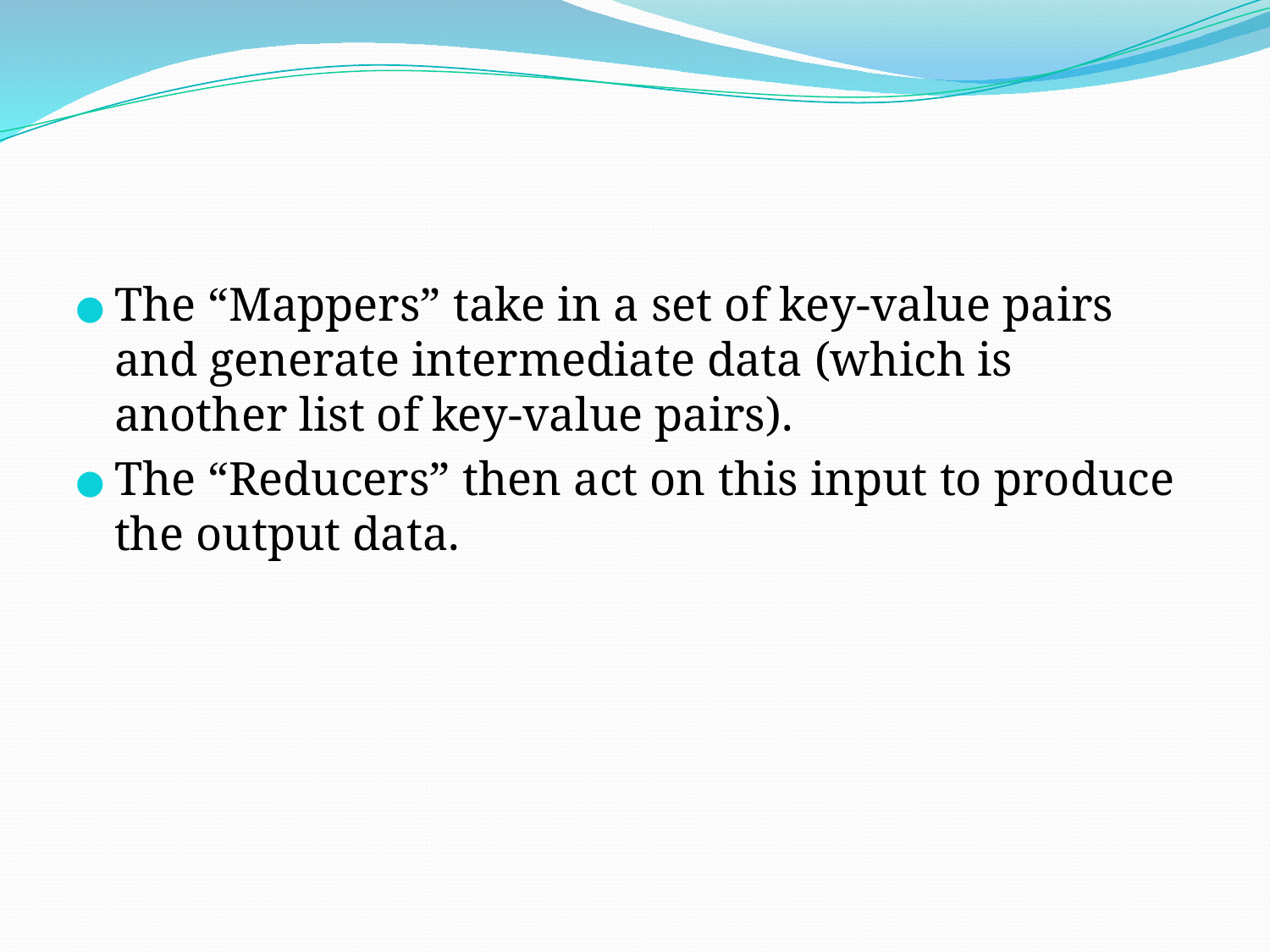

#
The “Mappers” take in a set of key-value pairs and generate intermediate data (which is  another list of key-value pairs).
The “Reducers” then act on this input to produce the output data.